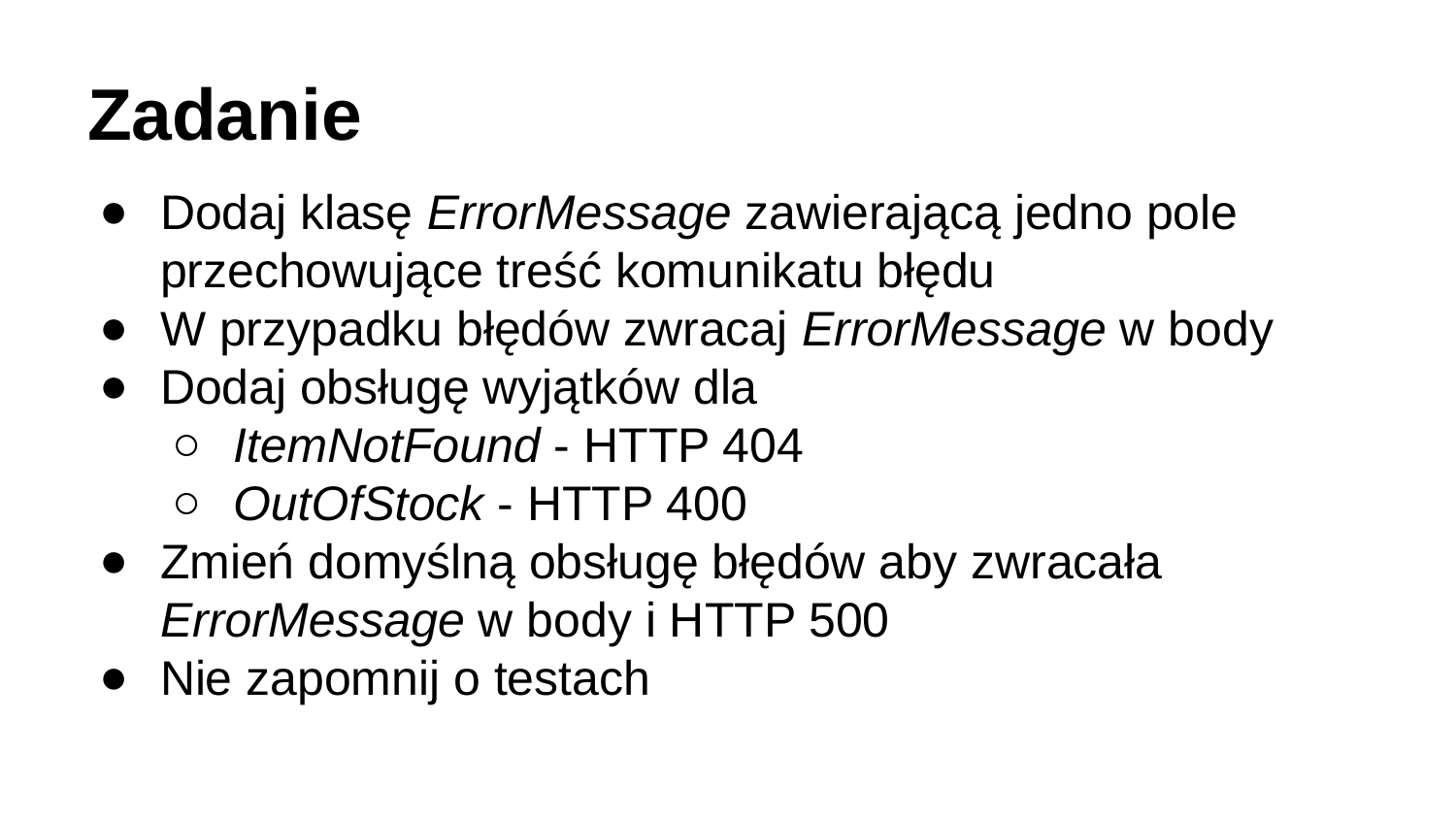

# Zadanie
Dodaj klasę ErrorMessage zawierającą jedno pole przechowujące treść komunikatu błędu
W przypadku błędów zwracaj ErrorMessage w body
Dodaj obsługę wyjątków dla
ItemNotFound - HTTP 404
OutOfStock - HTTP 400
Zmień domyślną obsługę błędów aby zwracała ErrorMessage w body i HTTP 500
Nie zapomnij o testach